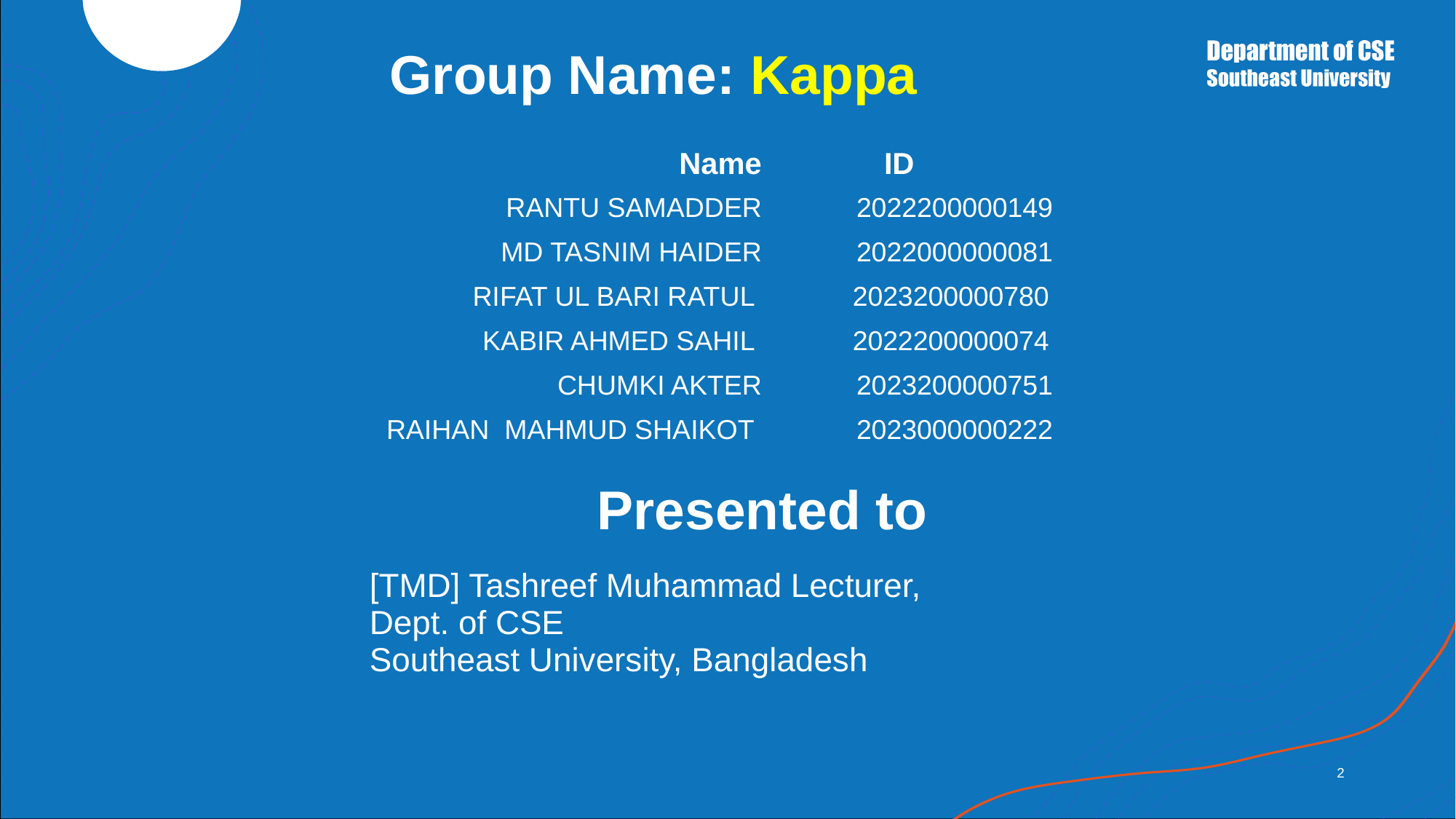

# Group Name: Kappa
| Name | ID |
| --- | --- |
| RANTU SAMADDER | 2022200000149 |
| MD TASNIM HAIDER | 2022000000081 |
| RIFAT UL BARI RATUL | 2023200000780 |
| KABIR AHMED SAHIL | 2022200000074 |
| CHUMKI AKTER | 2023200000751 |
| RAIHAN MAHMUD SHAIKOT | 2023000000222 |
Presented to
| [TMD] Tashreef Muhammad Lecturer, Dept. of CSE Southeast University, Bangladesh |
| --- |
2